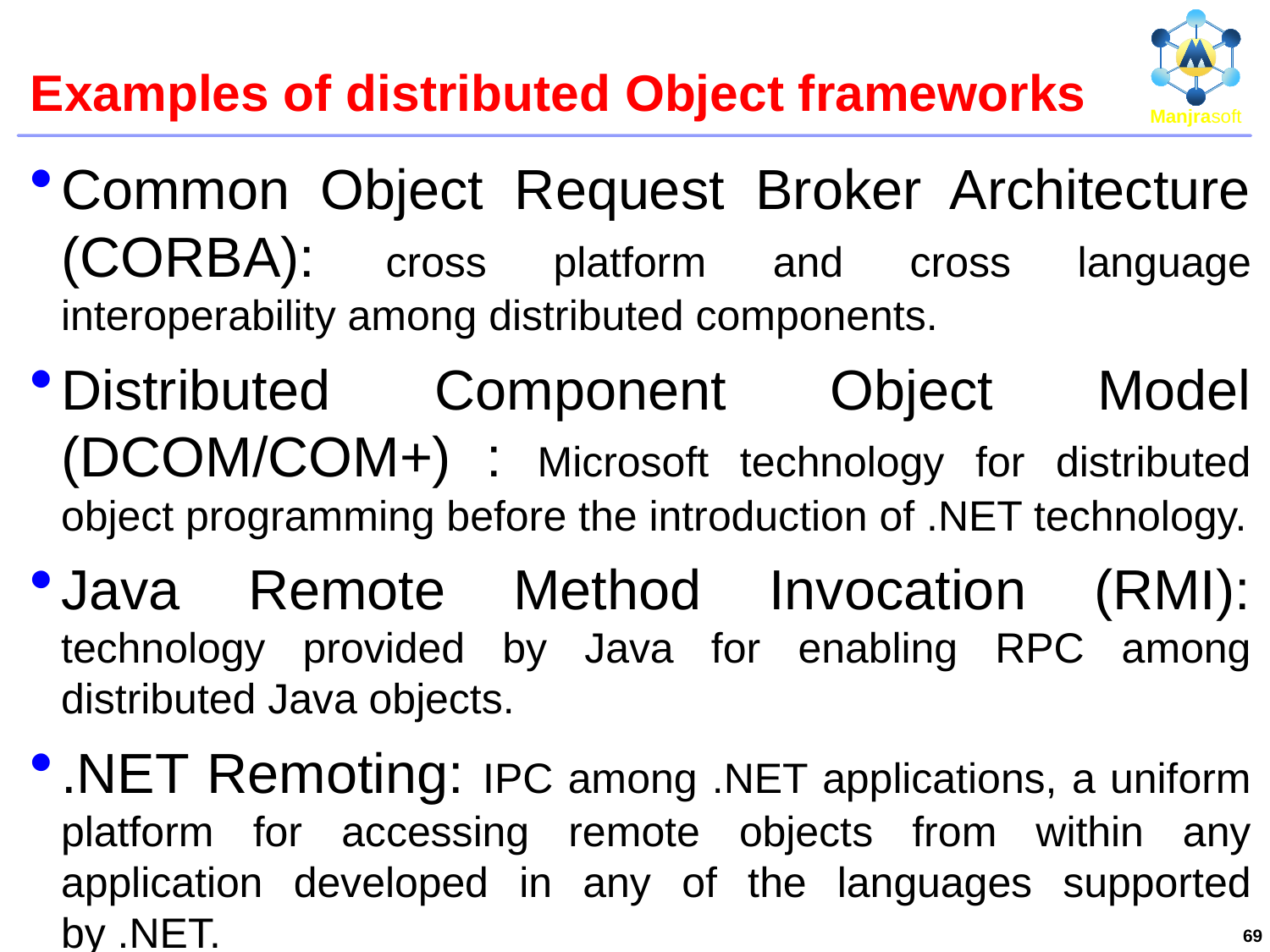

# Examples of distributed Object frameworks
Common Object Request Broker Architecture (CORBA): cross platform and cross language interoperability among distributed components.
Distributed Component Object Model (DCOM/COM+) : Microsoft technology for distributed object programming before the introduction of .NET technology.
Java Remote Method Invocation (RMI): technology provided by Java for enabling RPC among distributed Java objects.
.NET Remoting: IPC among .NET applications, a uniform platform for accessing remote objects from within any application developed in any of the languages supported by .NET.

69